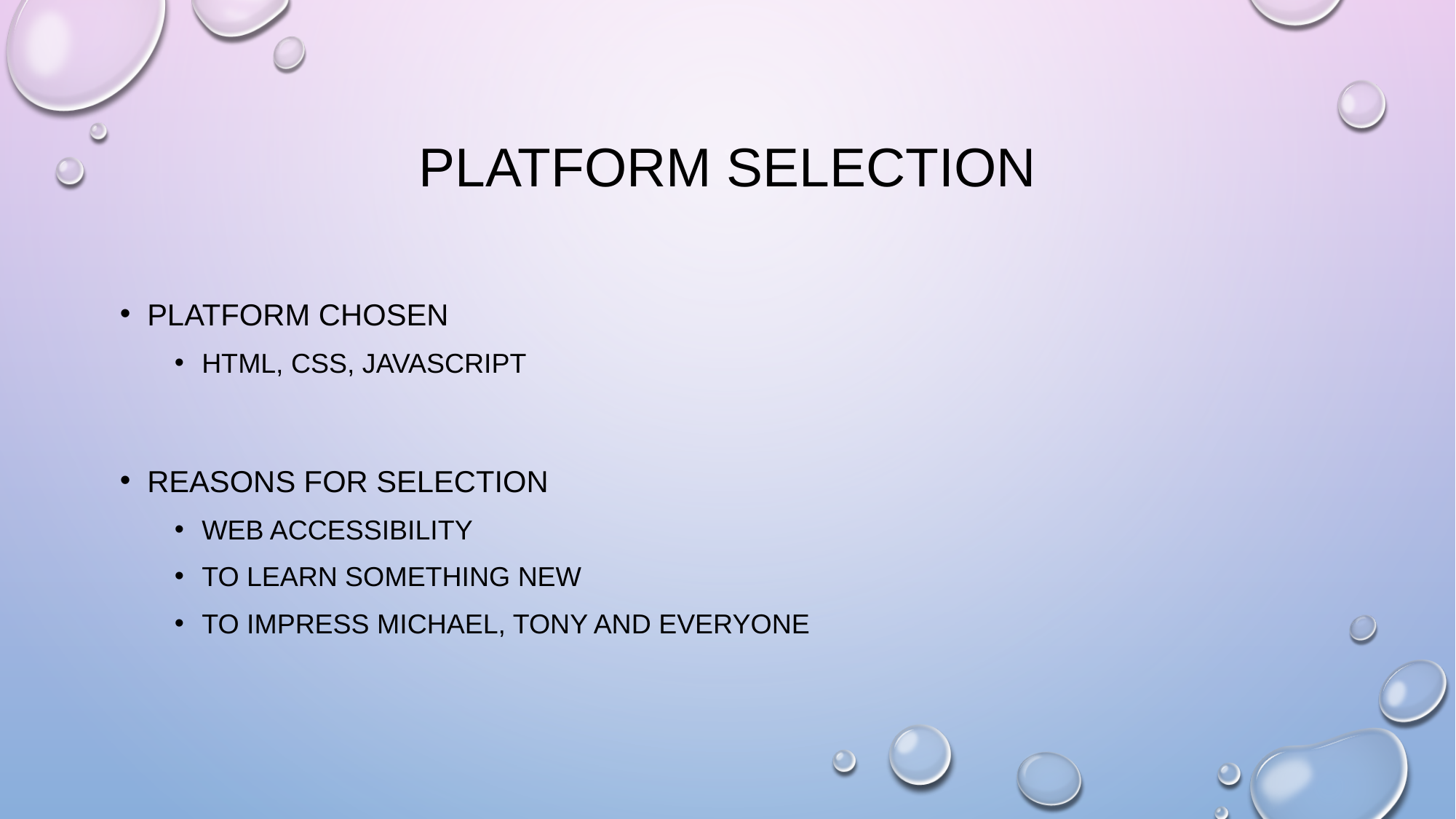

# Platform selection
Platform chosen
HTML, CSS, JavaScript

Reasons for selection
WEB ACCESSIBILITY
To learn something new
To impress Michael, tony and everyone